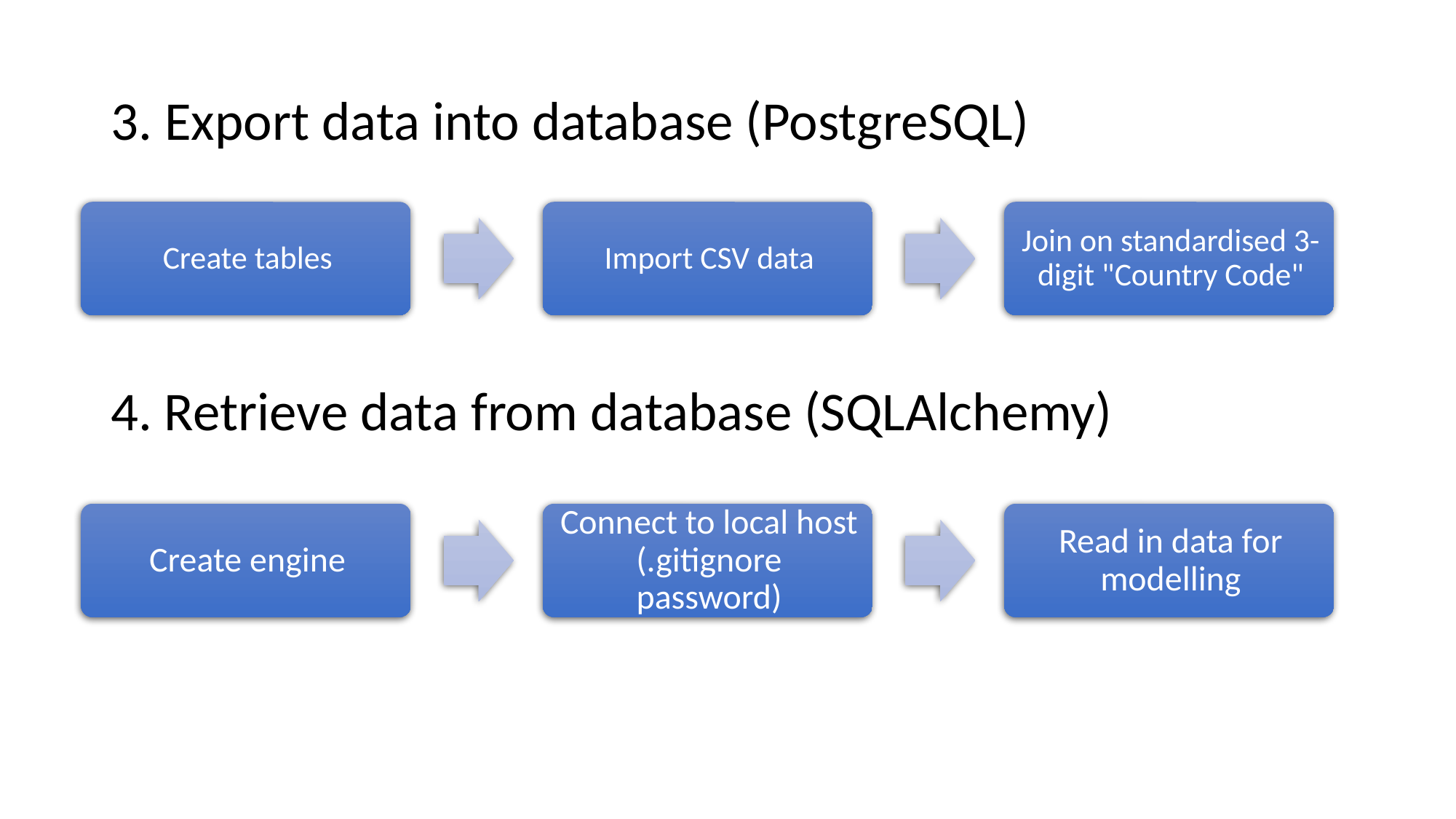

# 3. Export data into database (PostgreSQL)
Create tables

Import CSV data

Join on standardised 3-digit "Country Code"
4. Retrieve data from database (SQLAlchemy)
Create engine

Connect to local host (.gitignore password)

Read in data for modelling